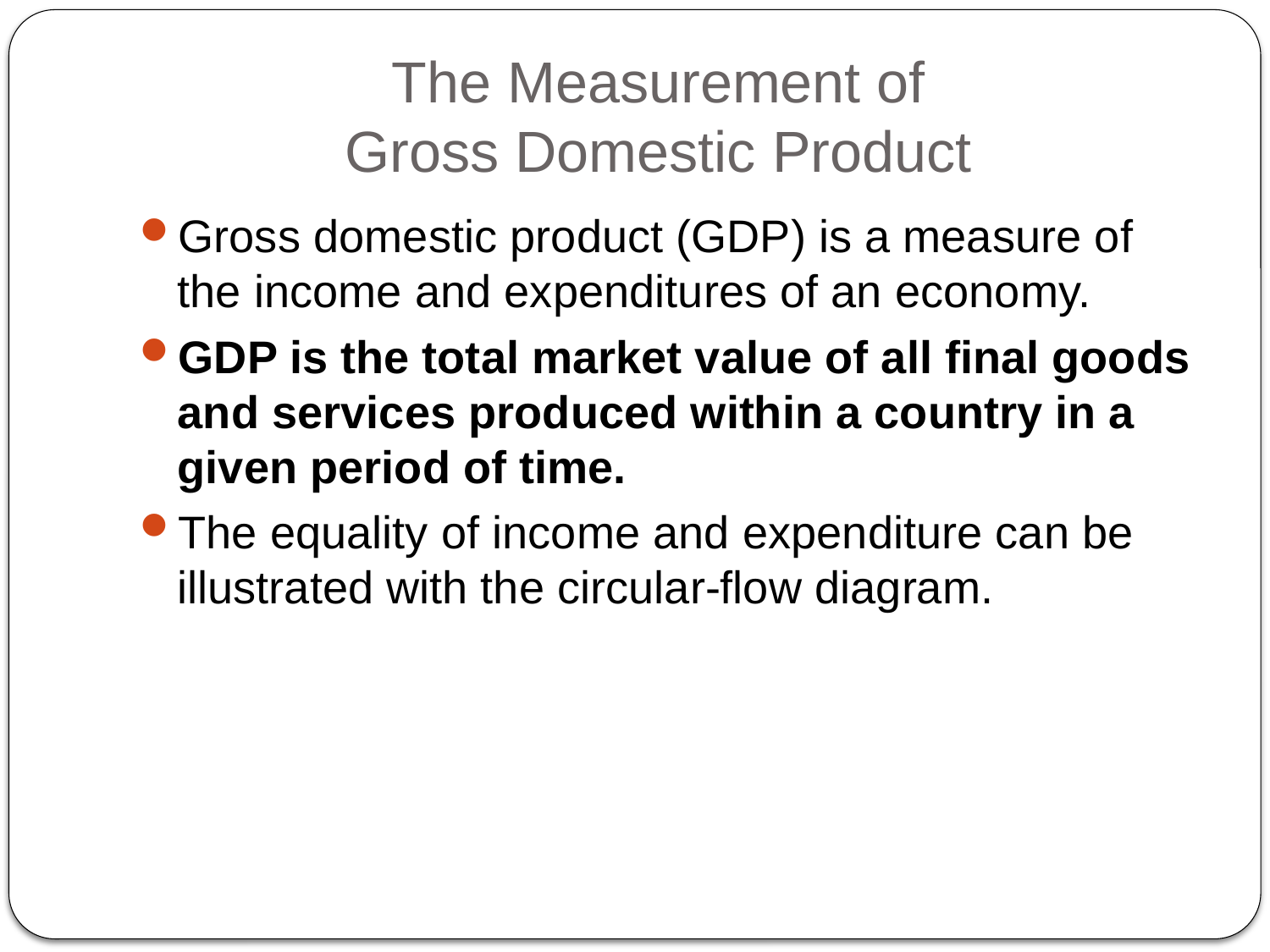

# The Measurement of Gross Domestic Product
Gross domestic product (GDP) is a measure of the income and expenditures of an economy.
GDP is the total market value of all final goods and services produced within a country in a given period of time.
The equality of income and expenditure can be illustrated with the circular-flow diagram.